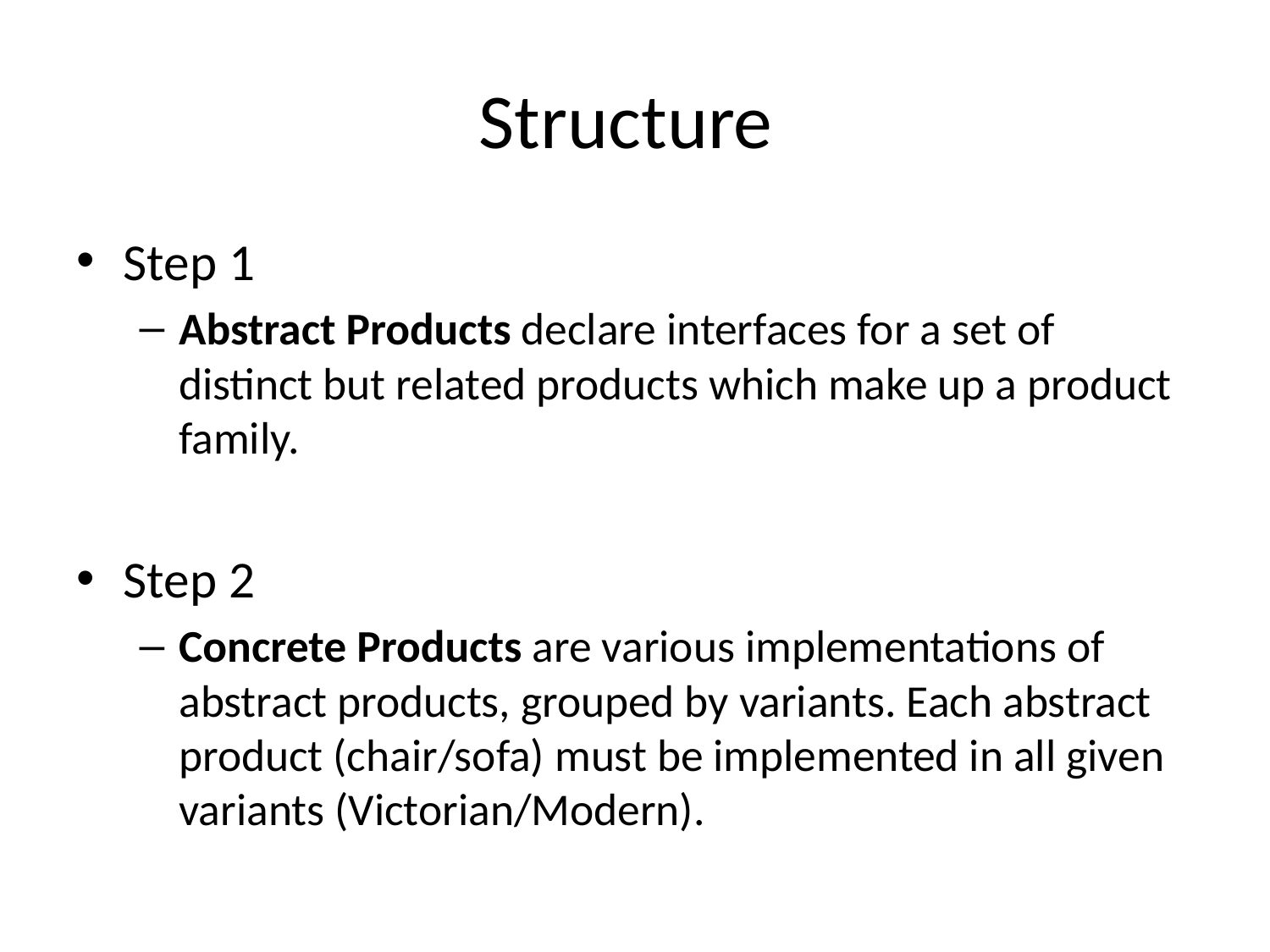

# Structure
Step 1
Abstract Products declare interfaces for a set of distinct but related products which make up a product family.

Step 2
Concrete Products are various implementations of abstract products, grouped by variants. Each abstract product (chair/sofa) must be implemented in all given variants (Victorian/Modern).